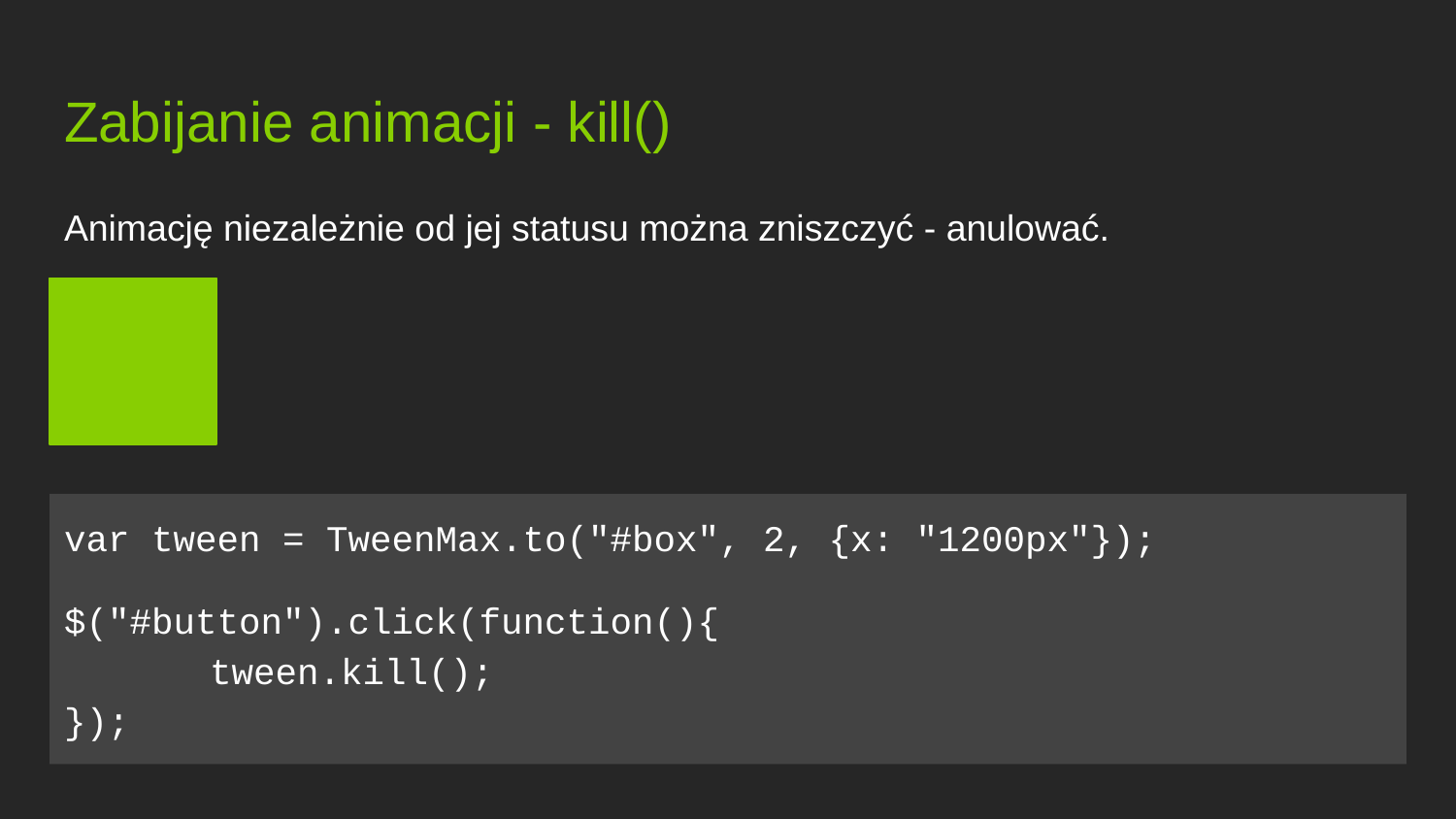

# Zabijanie animacji - kill()
Animację niezależnie od jej statusu można zniszczyć - anulować.

var tween = TweenMax.to("#box", 2, {x: "1200px"});
$("#button").click(function(){
	tween.kill();
});